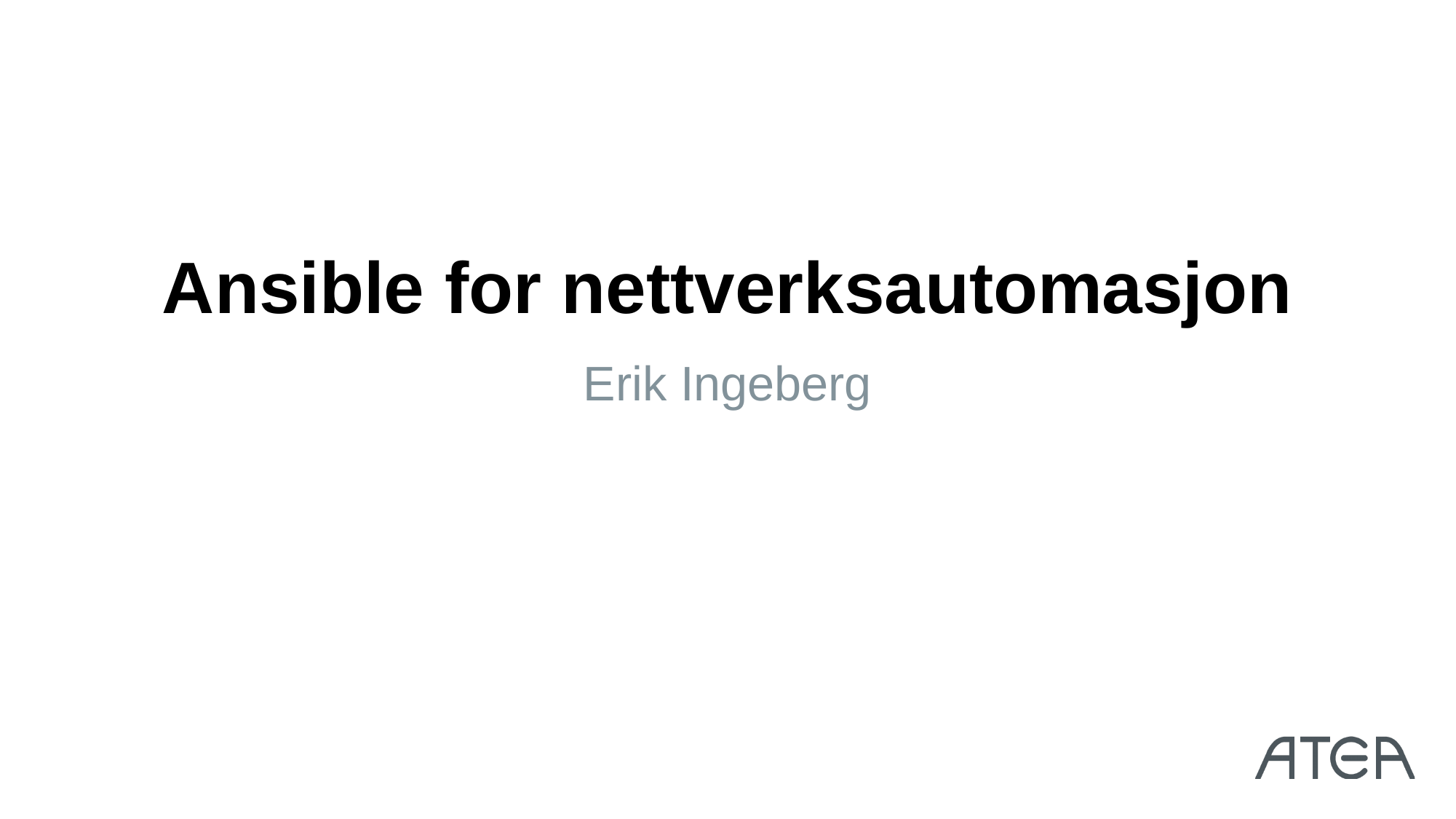

# Ansible for nettverksautomasjon
Erik Ingeberg

Front page, White background